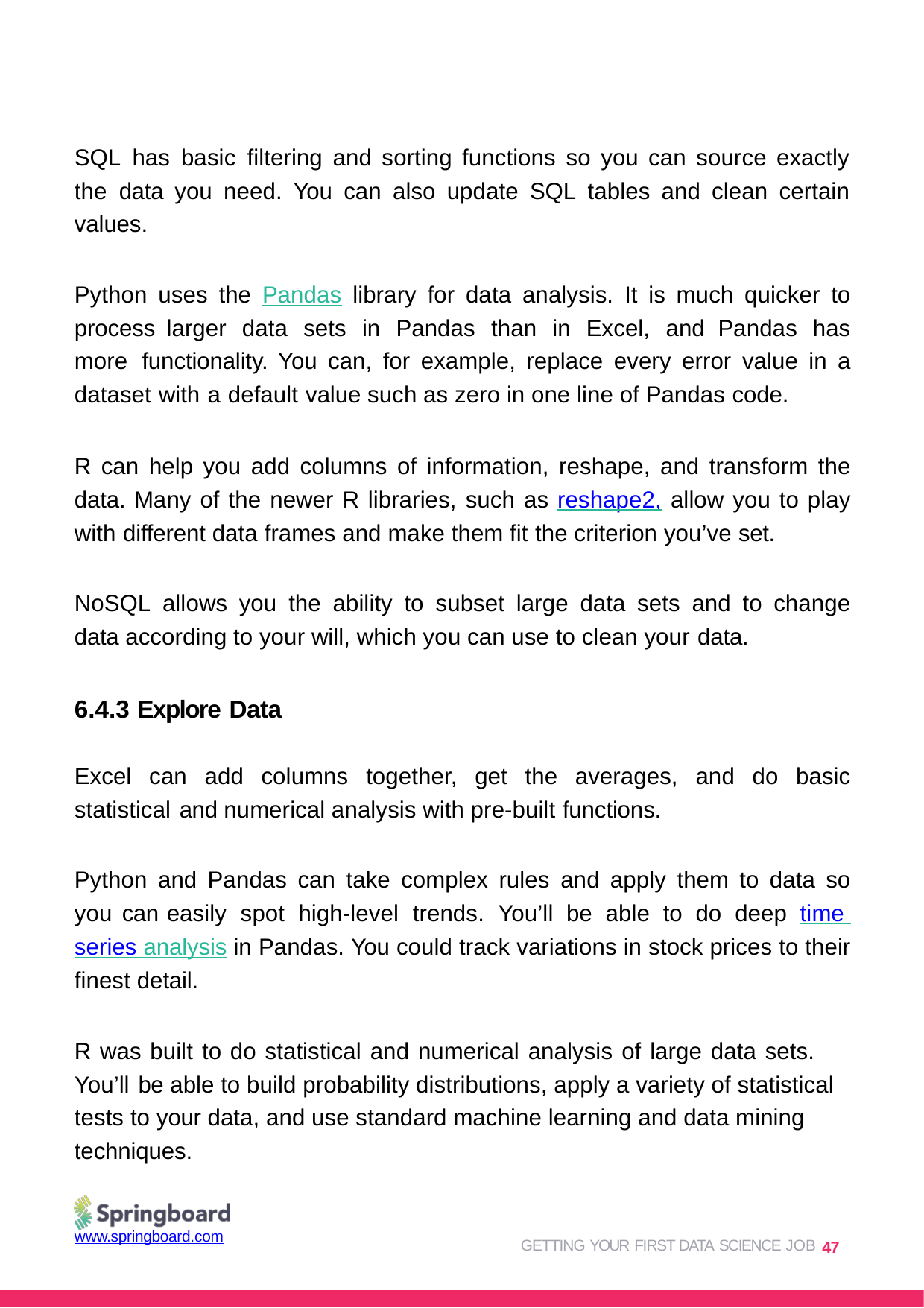

SQL has basic filtering and sorting functions so you can source exactly the data you need. You can also update SQL tables and clean certain values.

Python uses the Pandas library for data analysis. It is much quicker to process larger data sets in Pandas than in Excel, and Pandas has more functionality. You can, for example, replace every error value in a dataset with a default value such as zero in one line of Pandas code.

R can help you add columns of information, reshape, and transform the data. Many of the newer R libraries, such as reshape2, allow you to play with different data frames and make them fit the criterion you’ve set.

NoSQL allows you the ability to subset large data sets and to change data according to your will, which you can use to clean your data.

6.4.3 Explore Data

Excel can add columns together, get the averages, and do basic statistical and numerical analysis with pre-built functions.

Python and Pandas can take complex rules and apply them to data so you can easily spot high-level trends. You’ll be able to do deep time series analysis in Pandas. You could track variations in stock prices to their finest detail.

R was built to do statistical and numerical analysis of large data sets. You’ll be able to build probability distributions, apply a variety of statistical tests to your data, and use standard machine learning and data mining techniques.

GETTING YOUR FIRST DATA SCIENCE JOB 47
www.springboard.com